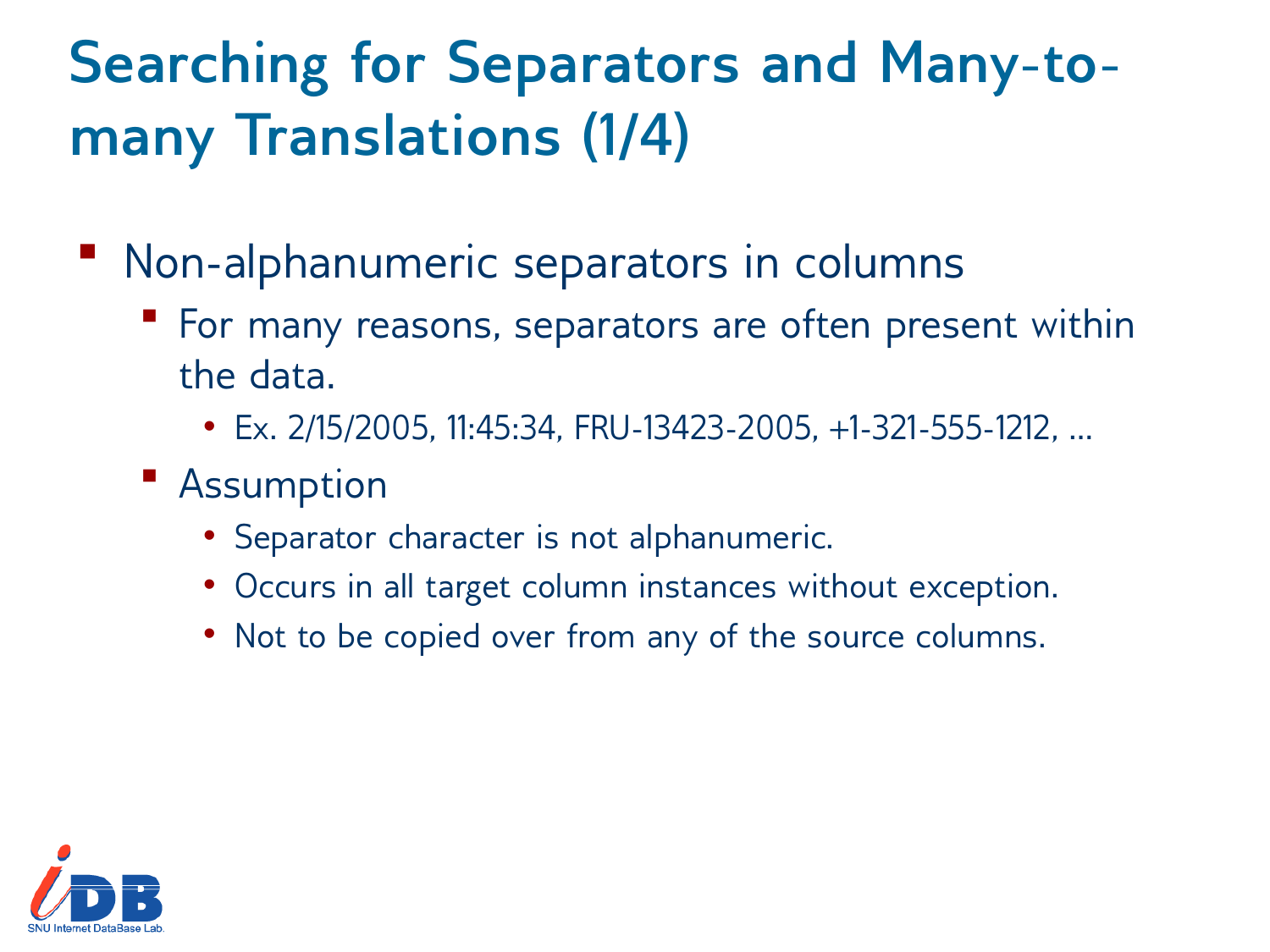

# Searching for Separators and Many-to-many Translations (1/4)
Non-alphanumeric separators in columns
For many reasons, separators are often present within the data.
Ex. 2/15/2005, 11:45:34, FRU-13423-2005, +1-321-555-1212, …
Assumption
Separator character is not alphanumeric.
Occurs in all target column instances without exception.
Not to be copied over from any of the source columns.